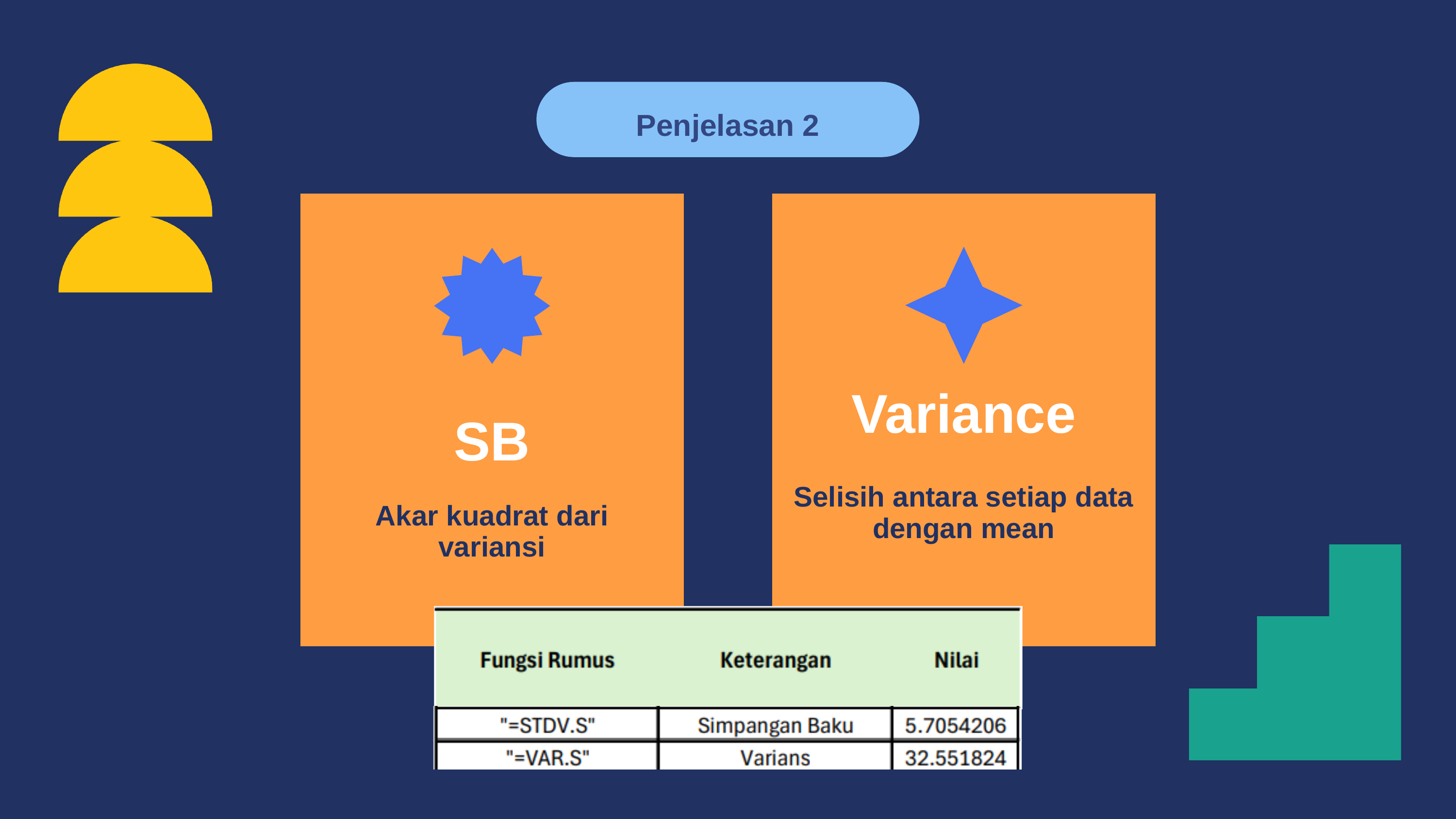

Penjelasan 2

SB

Akar kuadrat dari variansi

Variance

Selisih antara setiap data dengan mean